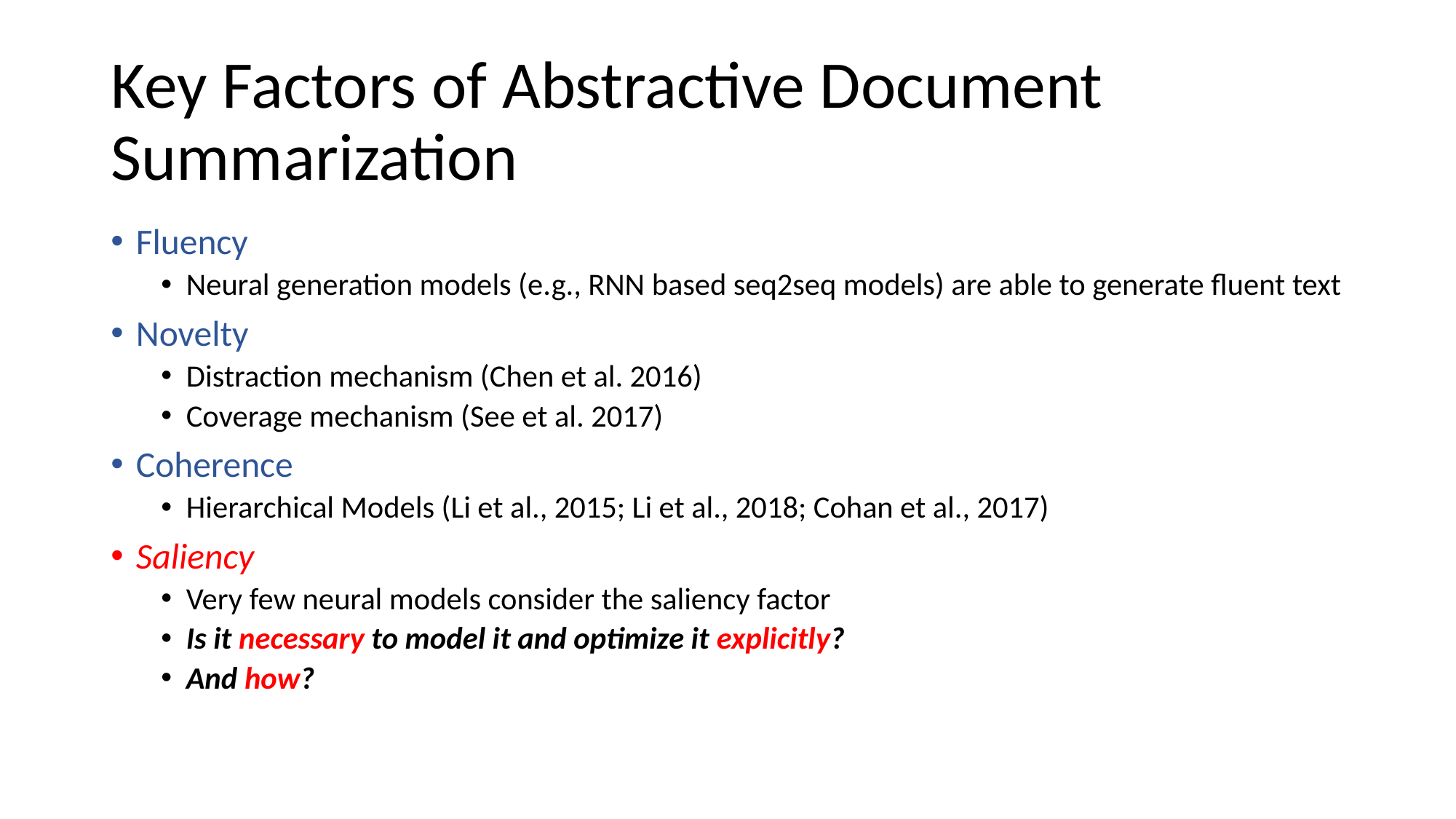

# Key Factors of Abstractive Document Summarization
Fluency
Neural generation models (e.g., RNN based seq2seq models) are able to generate fluent text
Novelty
Distraction mechanism (Chen et al. 2016)
Coverage mechanism (See et al. 2017)
Coherence
Hierarchical Models (Li et al., 2015; Li et al., 2018; Cohan et al., 2017)
Saliency
Very few neural models consider the saliency factor
Is it necessary to model it and optimize it explicitly?
And how?